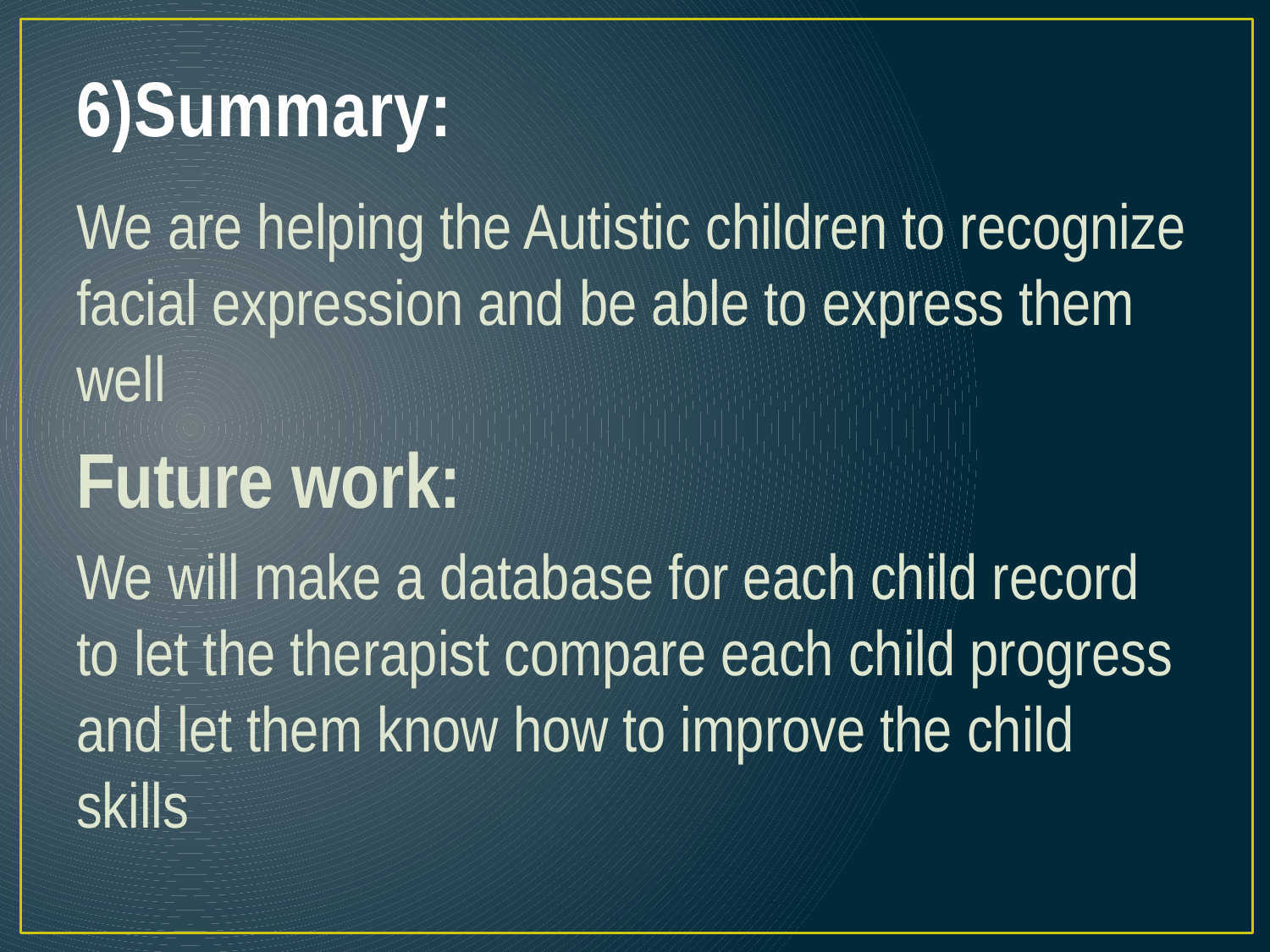

# 6)Summary:
We are helping the Autistic children to recognize facial expression and be able to express them well
Future work:
We will make a database for each child record to let the therapist compare each child progress and let them know how to improve the child skills